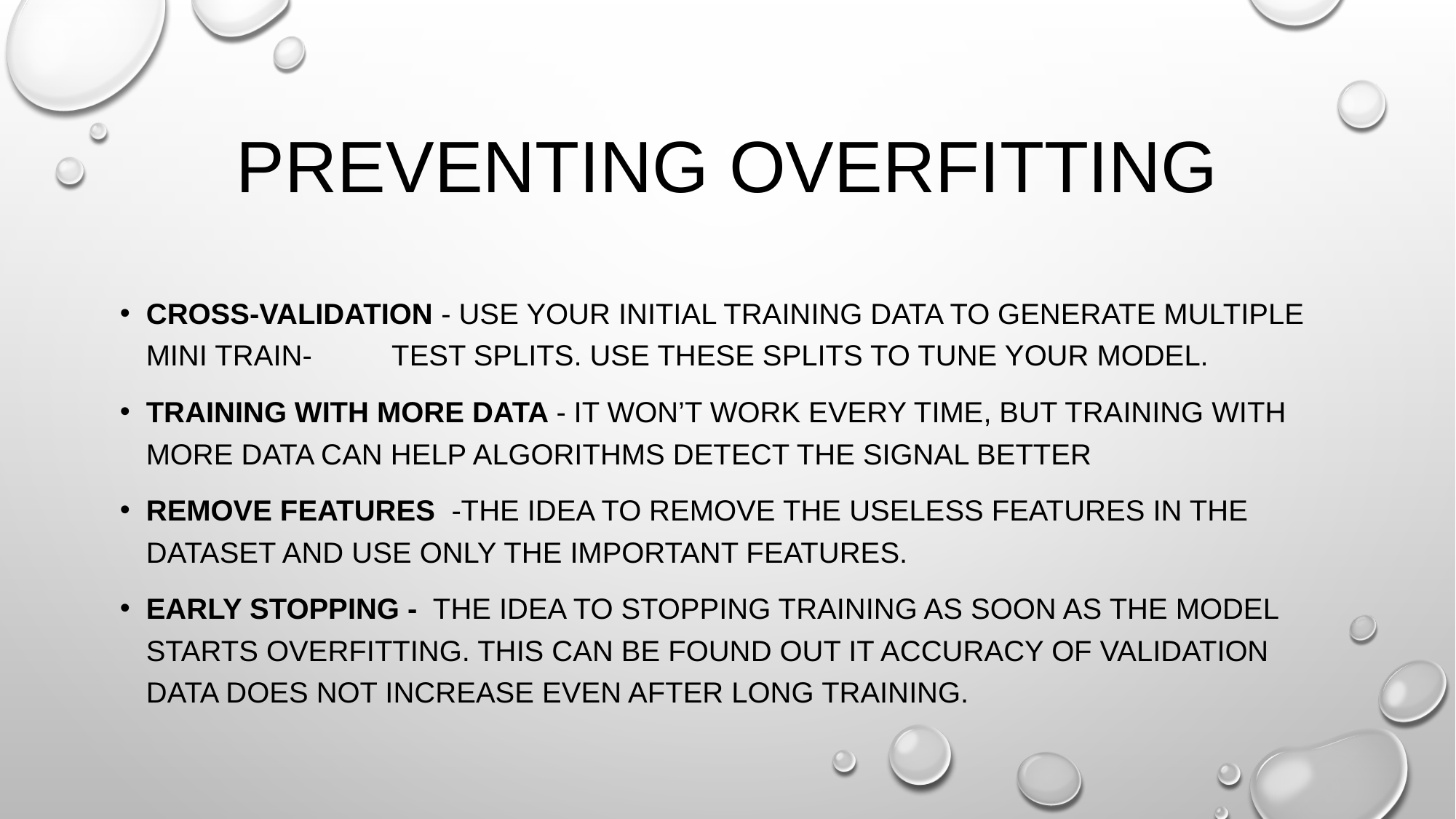

# Preventing overfitting
Cross-validation - Use your initial training data to generate multiple mini train-          test splits. Use these splits to tune your model.
Training with more data - It won’t work every time, but training with more data can help algorithms detect the signal better
Remove features  -the idea to remove the useless features in the dataset and use only the important features.
Early stopping -  the idea to stopping training as soon as the model starts overfitting. This can be found out it accuracy of validation data does not increase even after long training.